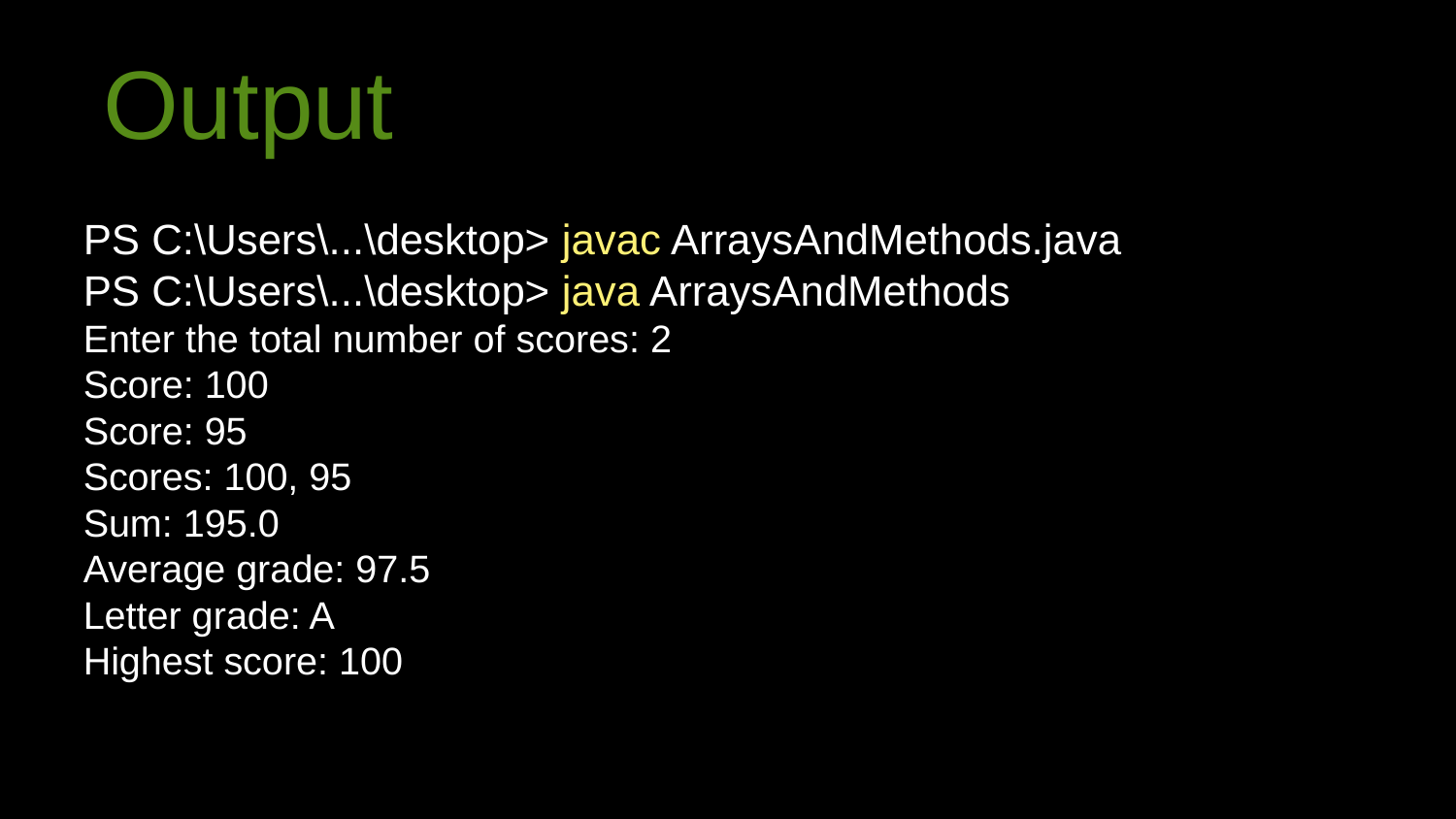

# Output

PS C:\Users\...\desktop> javac ArraysAndMethods.java
PS C:\Users\...\desktop> java ArraysAndMethods
Enter the total number of scores: 2
Score: 100
Score: 95
Scores: 100, 95
Sum: 195.0
Average grade: 97.5
Letter grade: A
Highest score: 100